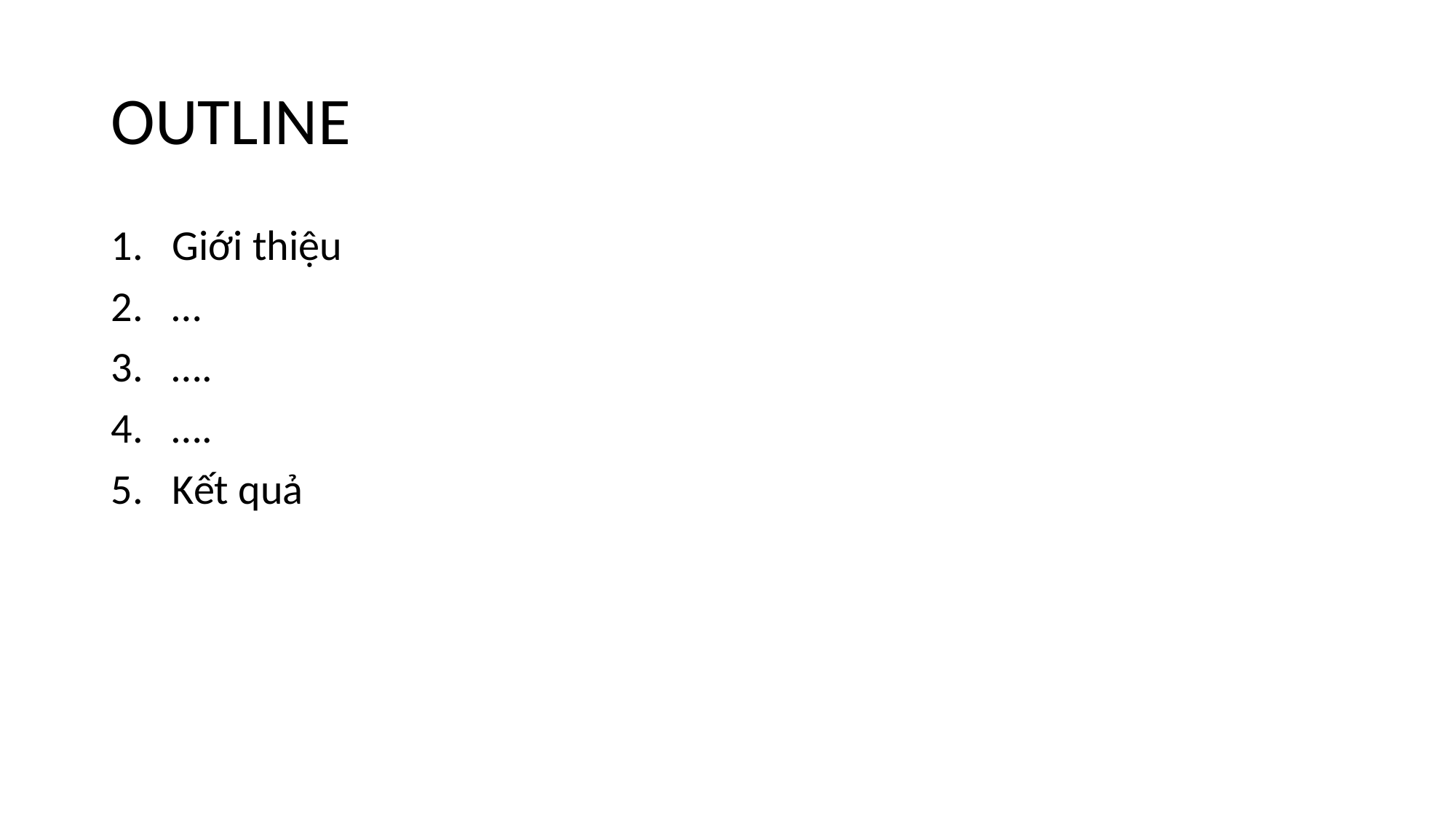

# OUTLINE
Giới thiệu
…
….
….
Kết quả